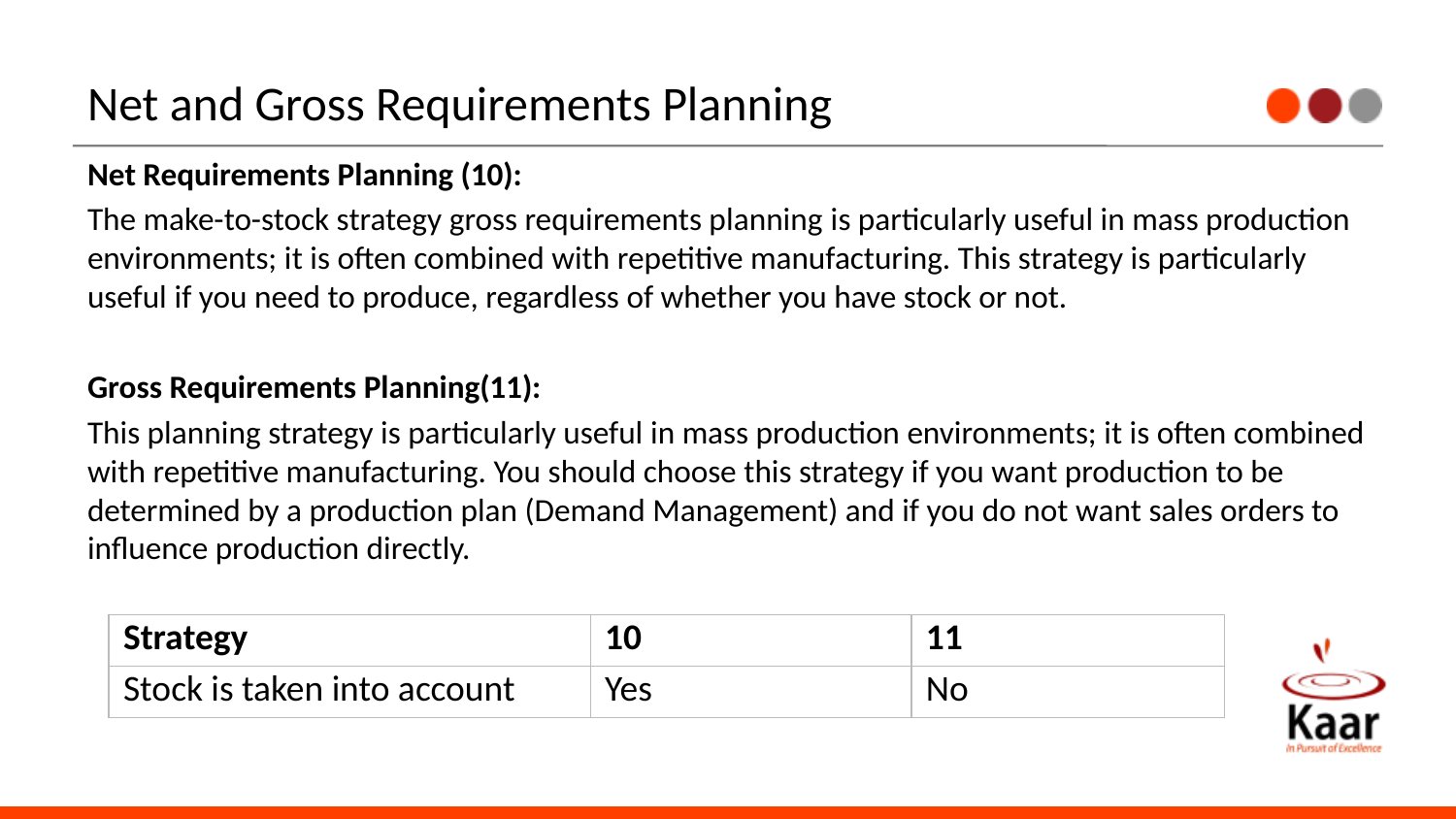

# Net and Gross Requirements Planning
Net Requirements Planning (10):
The make-to-stock strategy gross requirements planning is particularly useful in mass production environments; it is often combined with repetitive manufacturing. This strategy is particularly useful if you need to produce, regardless of whether you have stock or not.

Gross Requirements Planning(11):
This planning strategy is particularly useful in mass production environments; it is often combined with repetitive manufacturing. You should choose this strategy if you want production to be determined by a production plan (Demand Management) and if you do not want sales orders to influence production directly.

| Strategy | 10 | 11 |
| --- | --- | --- |
| Stock is taken into account | Yes | No |